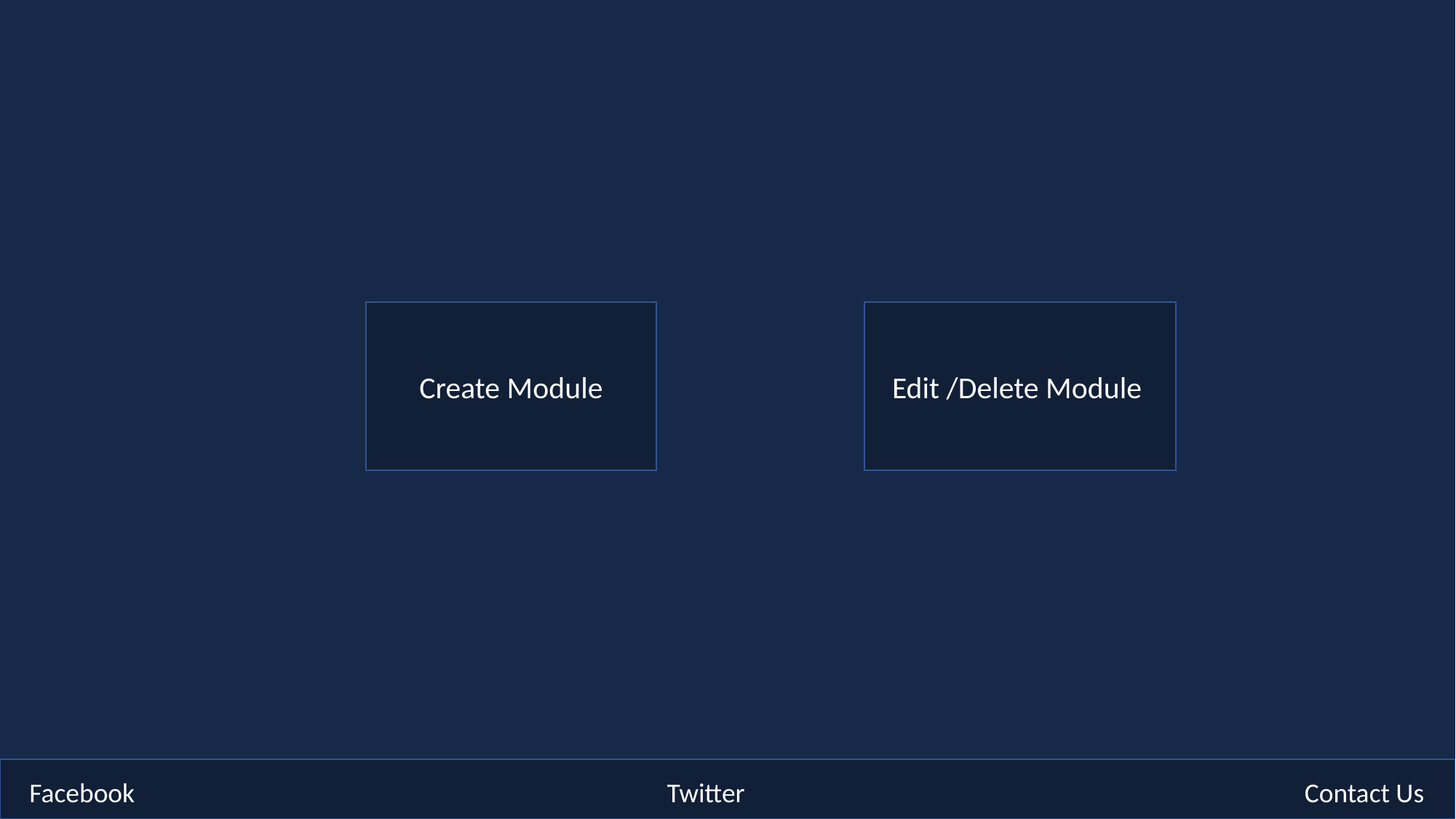

Create Module
Edit /Delete Module

Facebook
Twitter
Contact Us